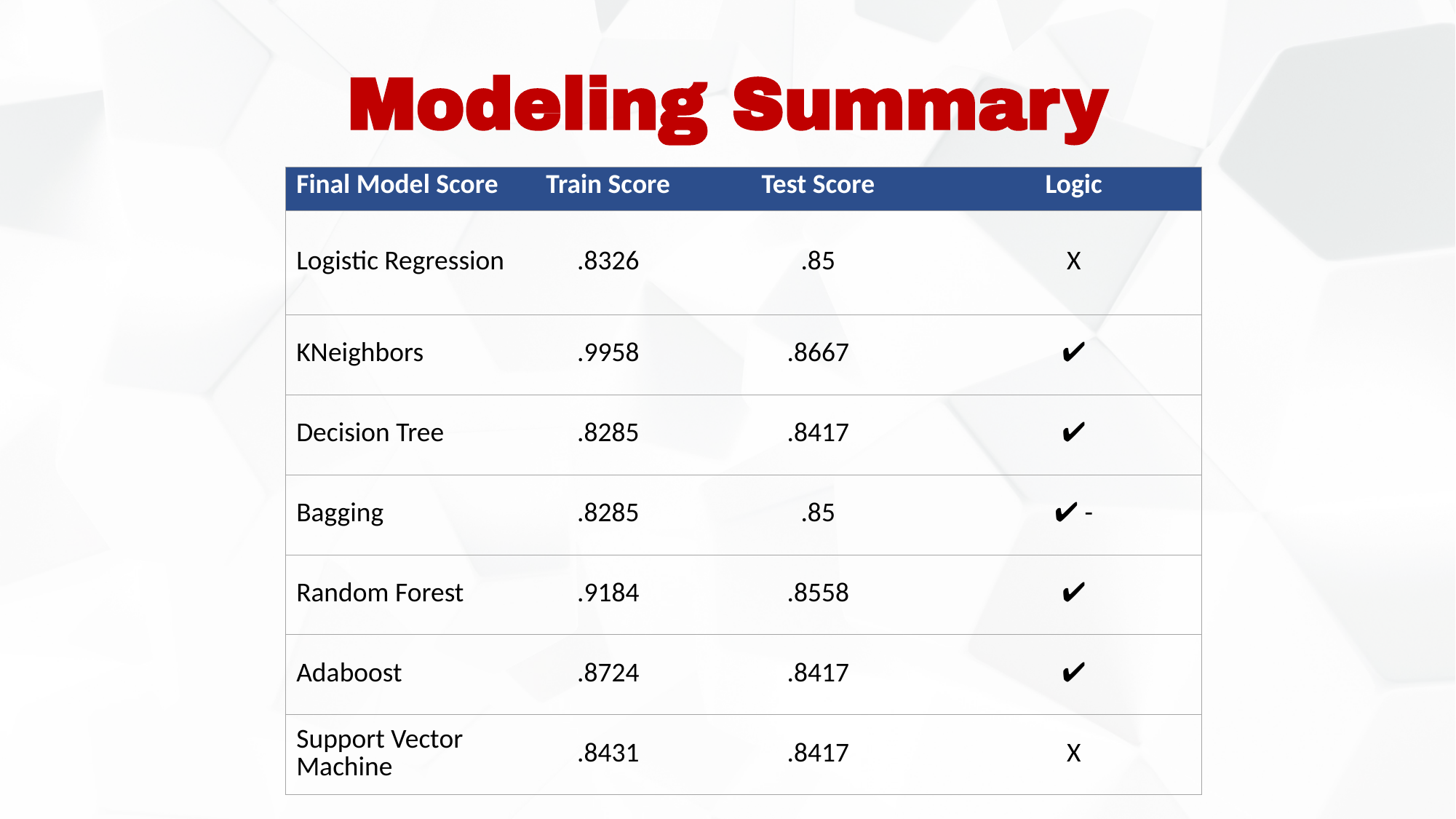

# Modeling Summary
| Final Model Score | Train Score | Test Score | Logic |
| --- | --- | --- | --- |
| Logistic Regression | .8326 | .85 | X |
| KNeighbors | .9958 | .8667 | ✔ |
| Decision Tree | .8285 | .8417 | ✔ |
| Bagging | .8285 | .85 | ✔ - |
| Random Forest | .9184 | .8558 | ✔ |
| Adaboost | .8724 | .8417 | ✔ |
| Support Vector Machine | .8431 | .8417 | X |